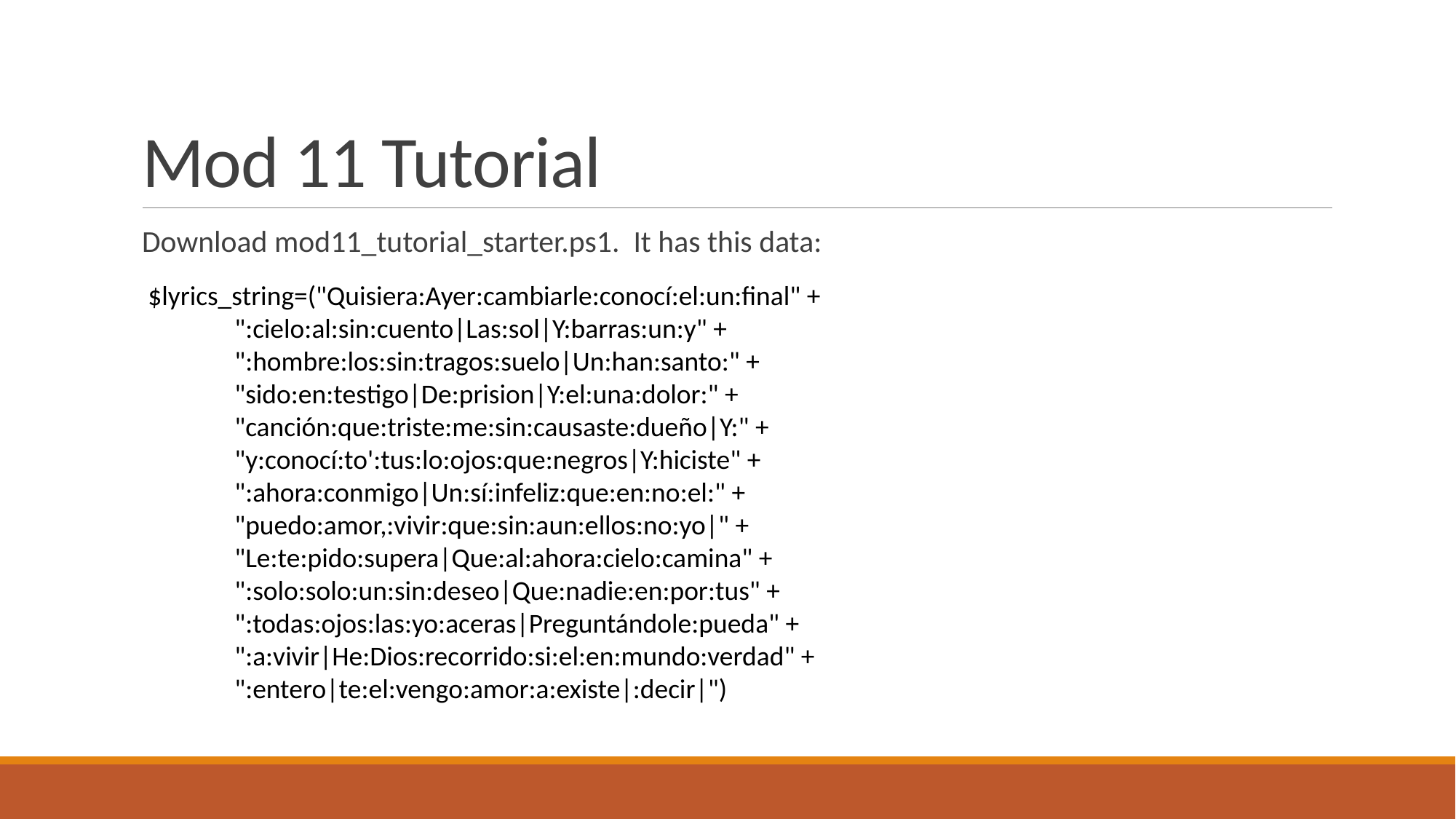

# Mod 11 Tutorial
Download mod11_tutorial_starter.ps1.  It has this data:

 $lyrics_string=("Quisiera:Ayer:cambiarle:conocí:el:un:final" +
               ":cielo:al:sin:cuento|Las:sol|Y:barras:un:y" +
               ":hombre:los:sin:tragos:suelo|Un:han:santo:" +
               "sido:en:testigo|De:prision|Y:el:una:dolor:" +
               "canción:que:triste:me:sin:causaste:dueño|Y:" +
               "y:conocí:to':tus:lo:ojos:que:negros|Y:hiciste" +
               ":ahora:conmigo|Un:sí:infeliz:que:en:no:el:" +
               "puedo:amor,:vivir:que:sin:aun:ellos:no:yo|" +
               "Le:te:pido:supera|Que:al:ahora:cielo:camina" +
               ":solo:solo:un:sin:deseo|Que:nadie:en:por:tus" +
               ":todas:ojos:las:yo:aceras|Preguntándole:pueda" +
               ":a:vivir|He:Dios:recorrido:si:el:en:mundo:verdad" +
               ":entero|te:el:vengo:amor:a:existe|:decir|")